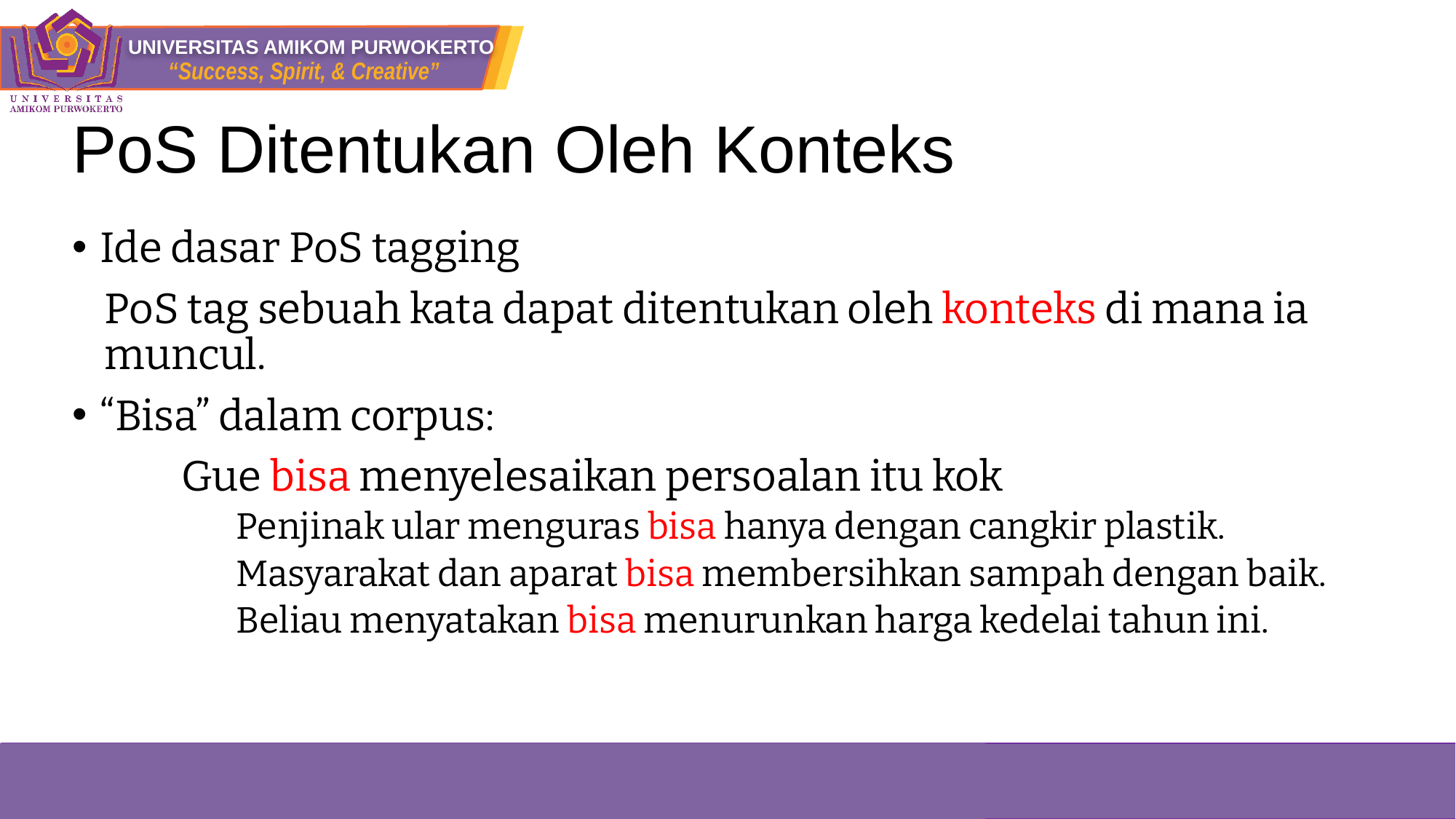

# PoS Ditentukan Oleh Konteks
Ide dasar PoS tagging
PoS tag sebuah kata dapat ditentukan oleh konteks di mana ia muncul.
“Bisa” dalam corpus:
	Gue bisa menyelesaikan persoalan itu kok
	Penjinak ular menguras bisa hanya dengan cangkir plastik.
	Masyarakat dan aparat bisa membersihkan sampah dengan baik.
	Beliau menyatakan bisa menurunkan harga kedelai tahun ini.